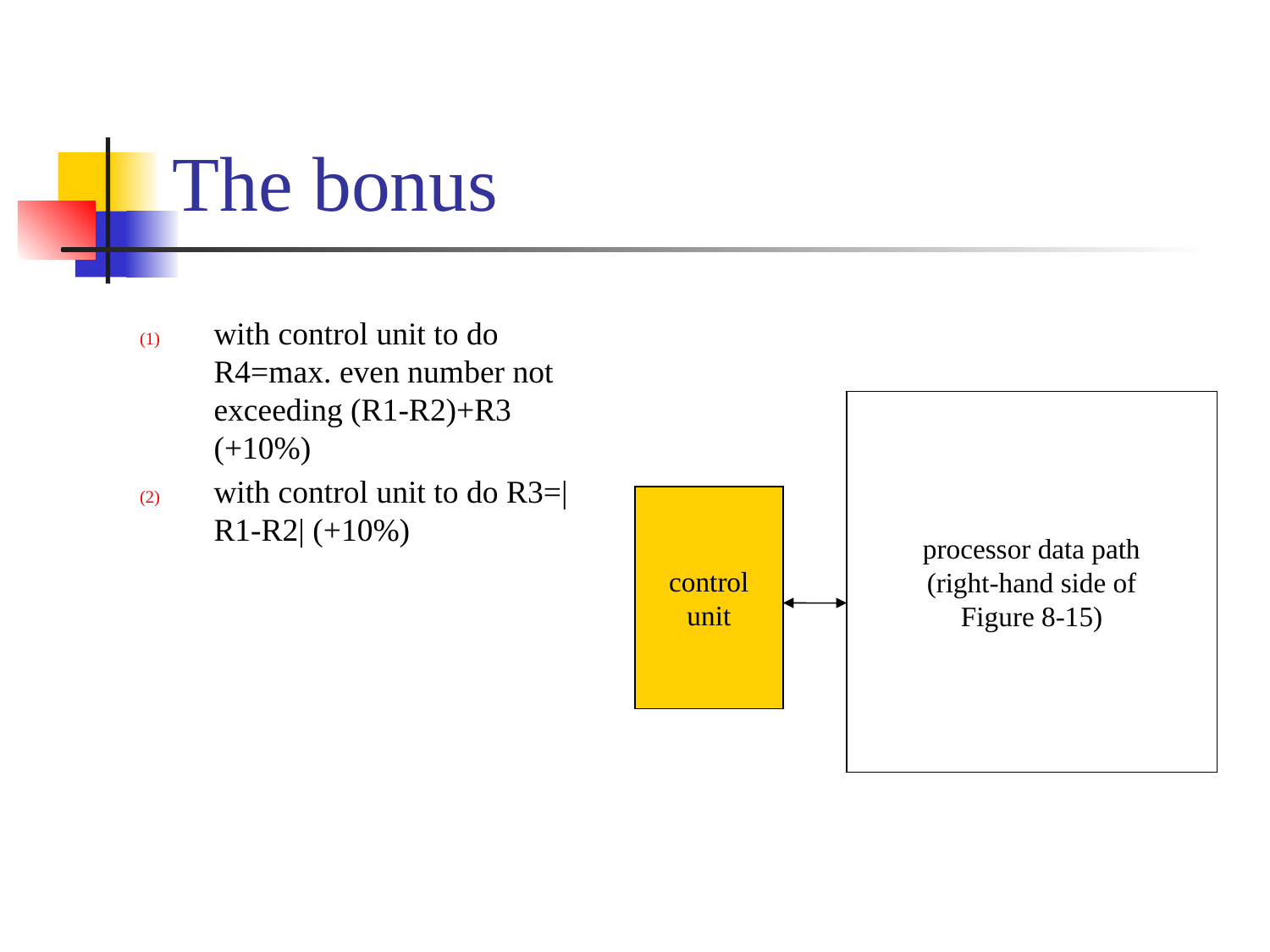

# The bonus
with control unit to do R4=max. even number not exceeding (R1-R2)+R3 (+10%)
with control unit to do R3=|R1-R2| (+10%)
processor data path
(right-hand side of
Figure 8-15)
control
unit